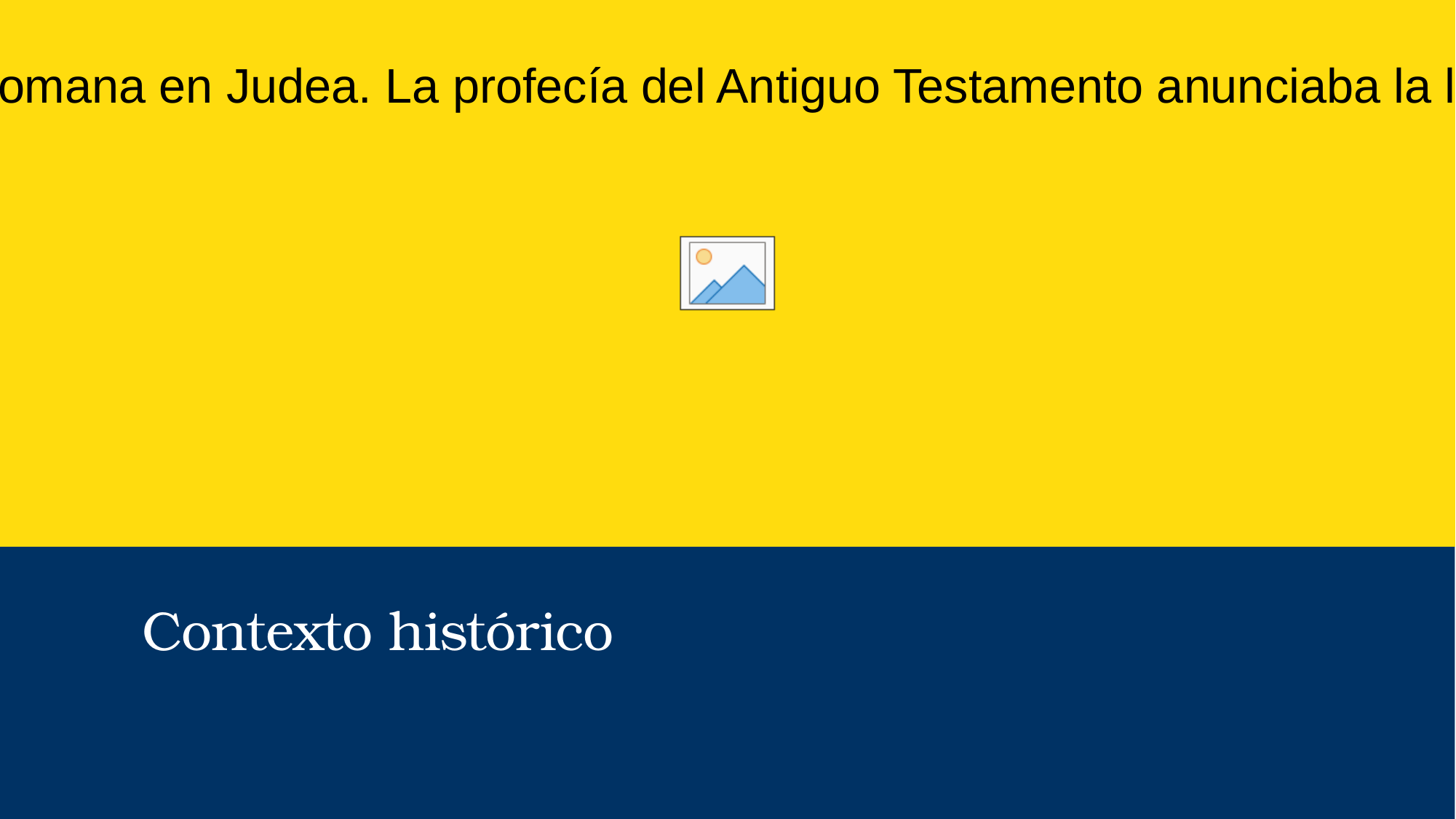

Jesús nació en un momento de ocupación romana en Judea. La profecía del Antiguo Testamento anunciaba la llegada de un Mesías para salvar a su pueblo.
# Contexto histórico